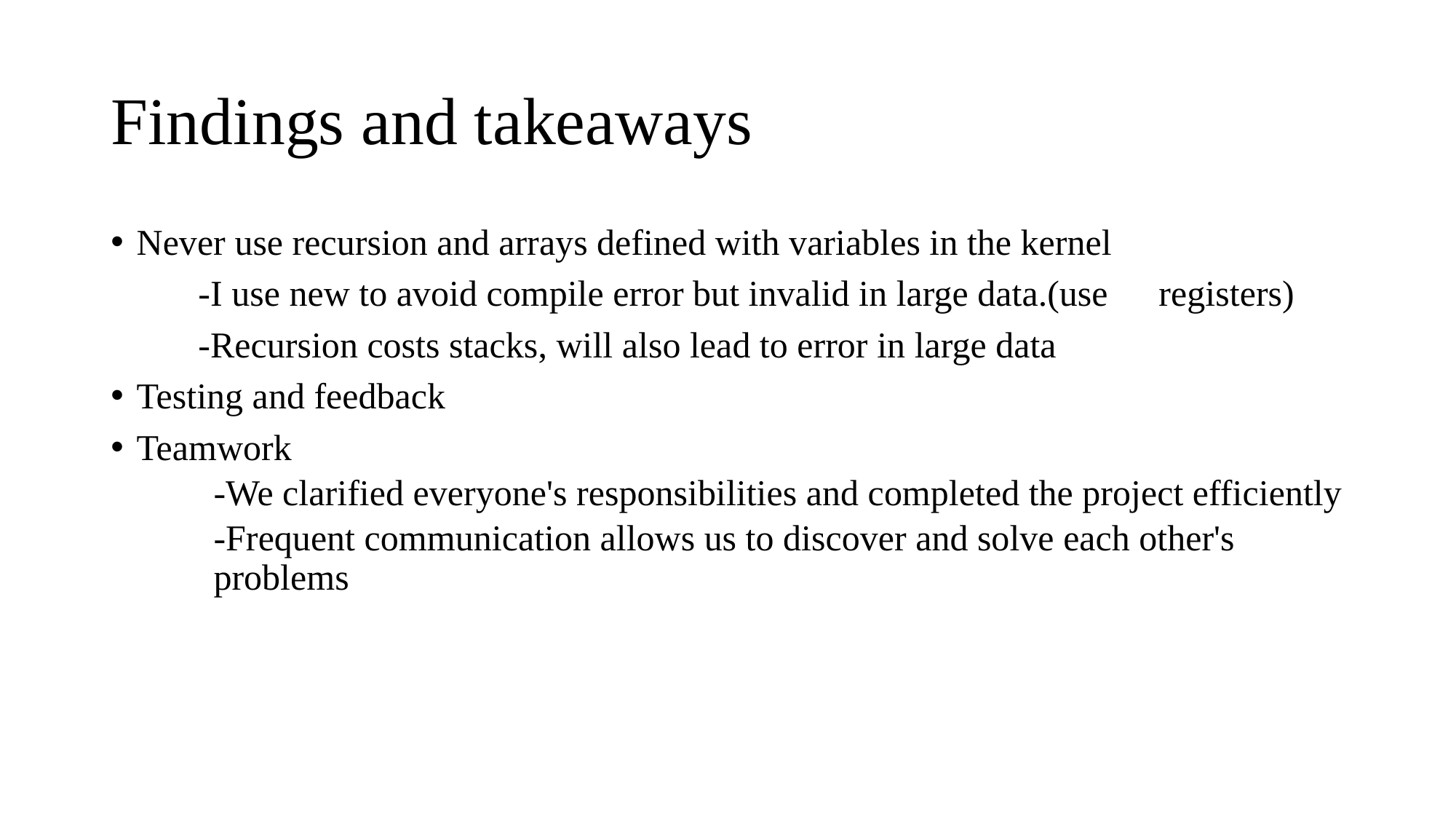

# Findings and takeaways
Never use recursion and arrays defined with variables in the kernel
	-I use new to avoid compile error but invalid in large data.(use 	registers)
	-Recursion costs stacks, will also lead to error in large data
Testing and feedback
Teamwork
-We clarified everyone's responsibilities and completed the project efficiently
-Frequent communication allows us to discover and solve each other's problems